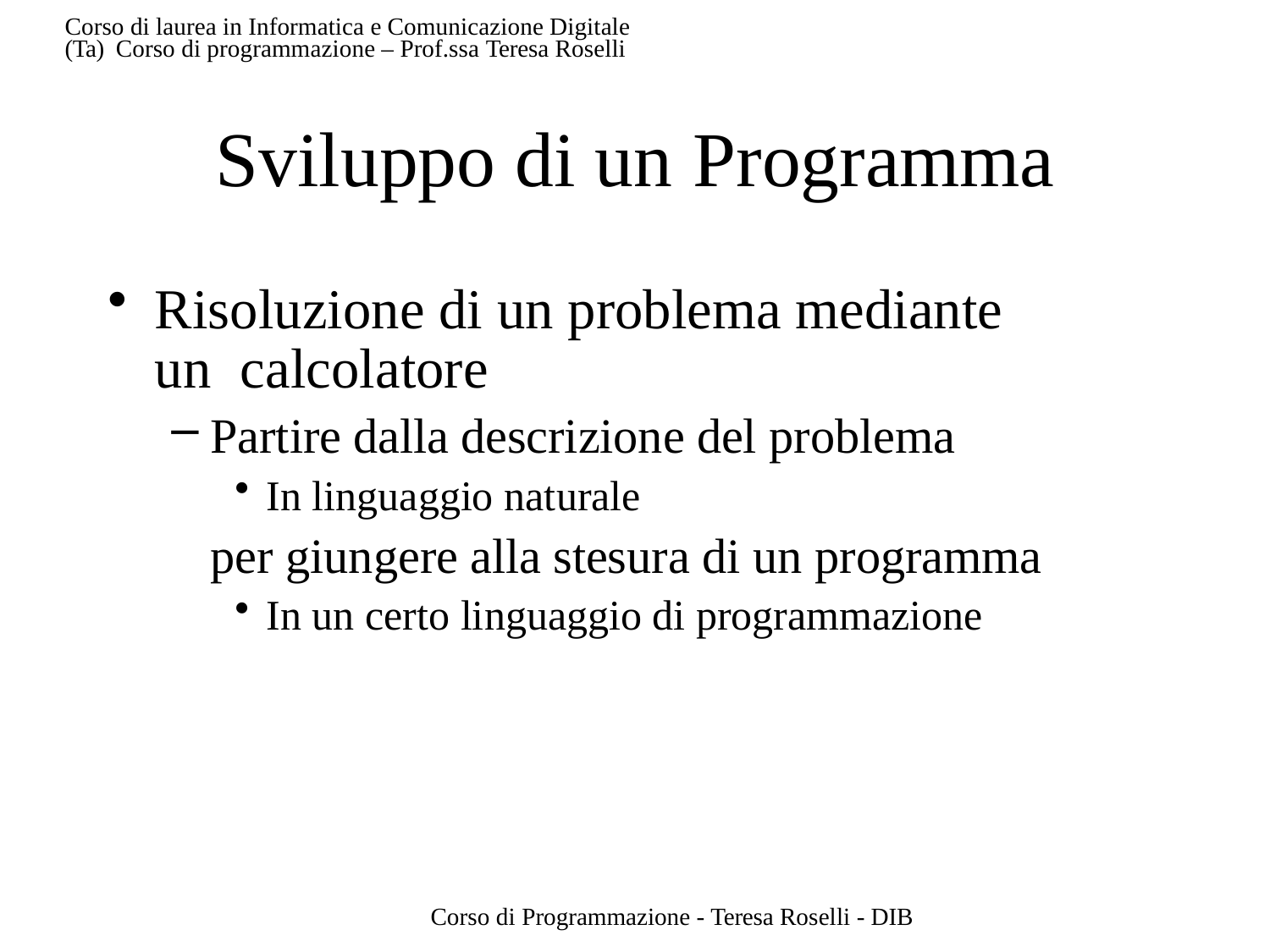

Corso di laurea in Informatica e Comunicazione Digitale (Ta)  Corso di programmazione – Prof.ssa Teresa Roselli
# Sviluppo di un Programma
Risoluzione di un problema mediante un  calcolatore
Partire dalla descrizione del problema
In linguaggio naturale
per giungere alla stesura di un programma
In un certo linguaggio di programmazione
Corso di Programmazione - Teresa Roselli - DIB